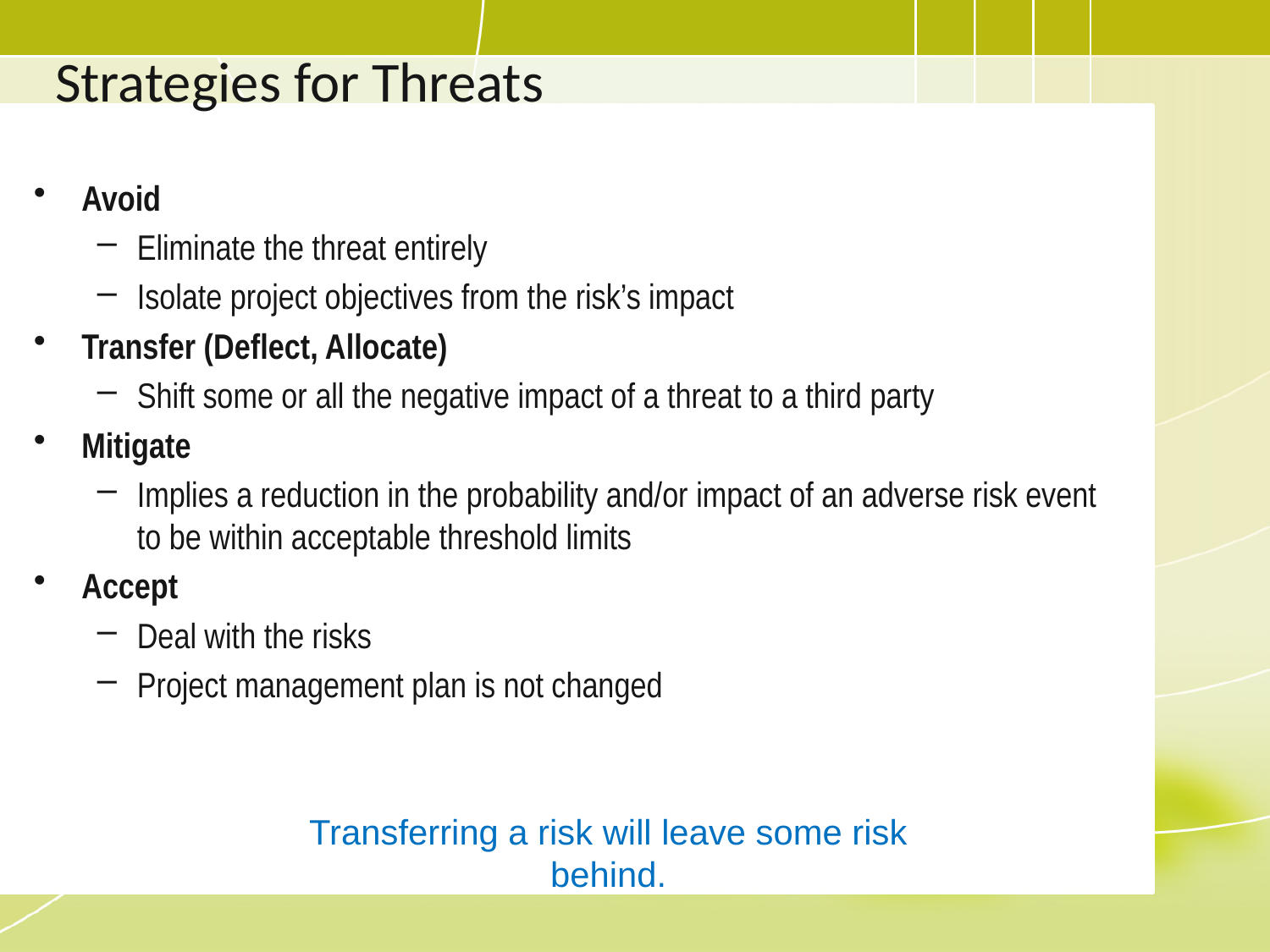

# Strategies for Threats
Avoid
Eliminate the threat entirely
Isolate project objectives from the risk’s impact
Transfer (Deflect, Allocate)
Shift some or all the negative impact of a threat to a third party
Mitigate
Implies a reduction in the probability and/or impact of an adverse risk event to be within acceptable threshold limits
Accept
Deal with the risks
Project management plan is not changed
Transferring a risk will leave some risk behind.